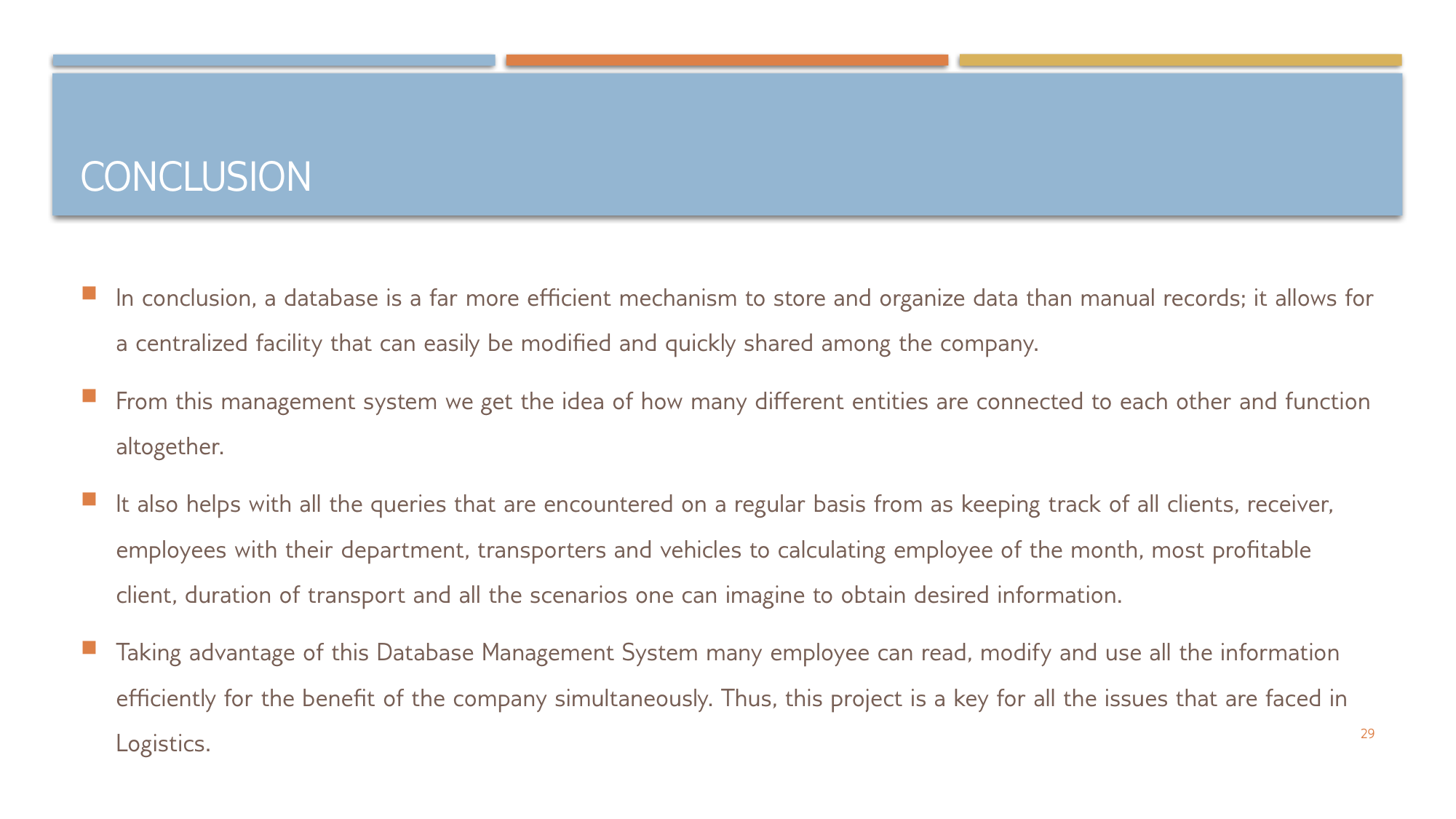

# Conclusion
In conclusion, a database is a far more efficient mechanism to store and organize data than manual records; it allows for a centralized facility that can easily be modified and quickly shared among the company.
From this management system we get the idea of how many different entities are connected to each other and function altogether.
It also helps with all the queries that are encountered on a regular basis from as keeping track of all clients, receiver, employees with their department, transporters and vehicles to calculating employee of the month, most profitable client, duration of transport and all the scenarios one can imagine to obtain desired information.
Taking advantage of this Database Management System many employee can read, modify and use all the information efficiently for the benefit of the company simultaneously. Thus, this project is a key for all the issues that are faced in Logistics.
29